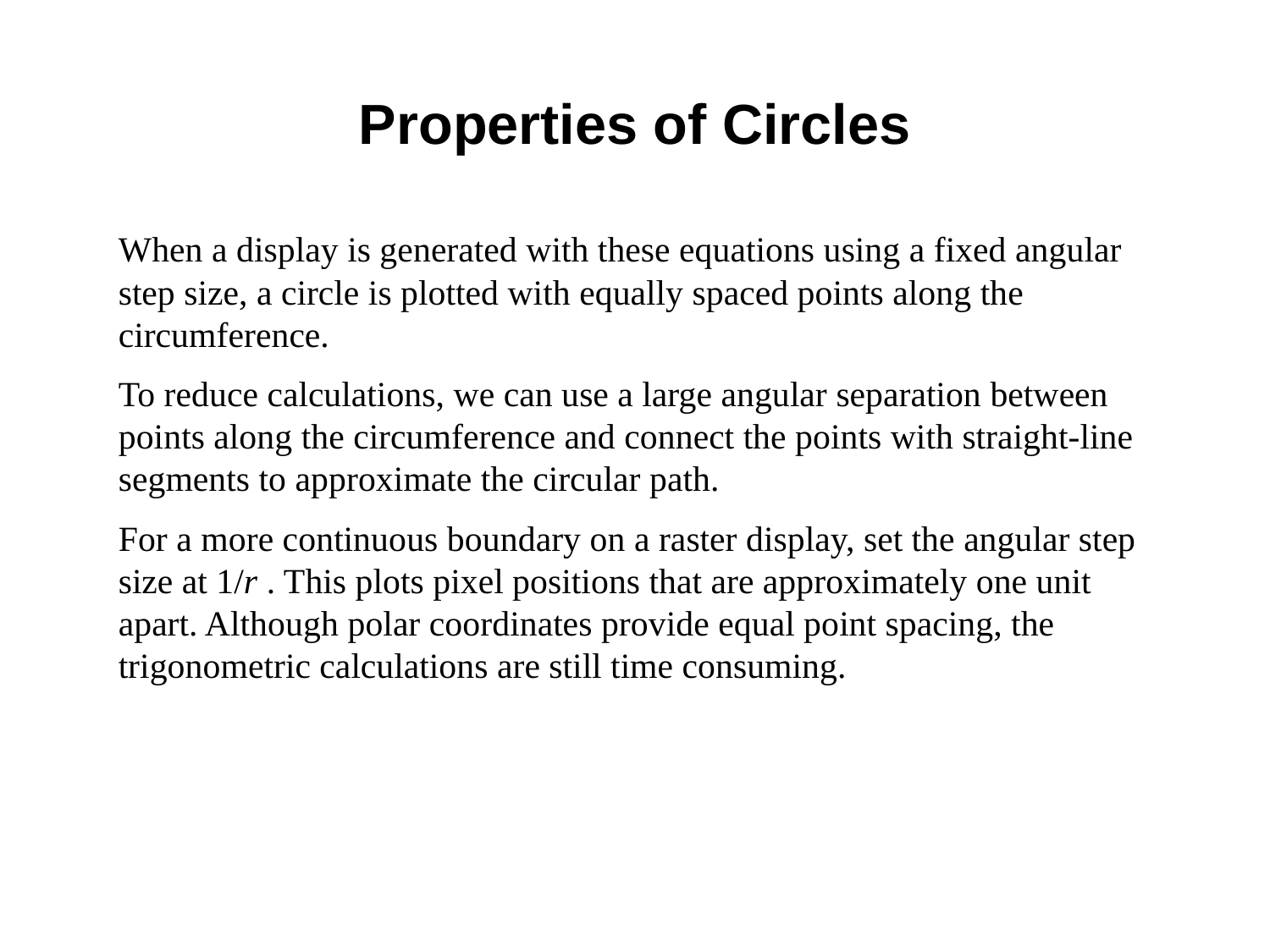

# Properties of Circles
When a display is generated with these equations using a fixed angular step size, a circle is plotted with equally spaced points along the circumference.
To reduce calculations, we can use a large angular separation between points along the circumference and connect the points with straight-line segments to approximate the circular path.
For a more continuous boundary on a raster display, set the angular step size at 1/r . This plots pixel positions that are approximately one unit apart. Although polar coordinates provide equal point spacing, the trigonometric calculations are still time consuming.